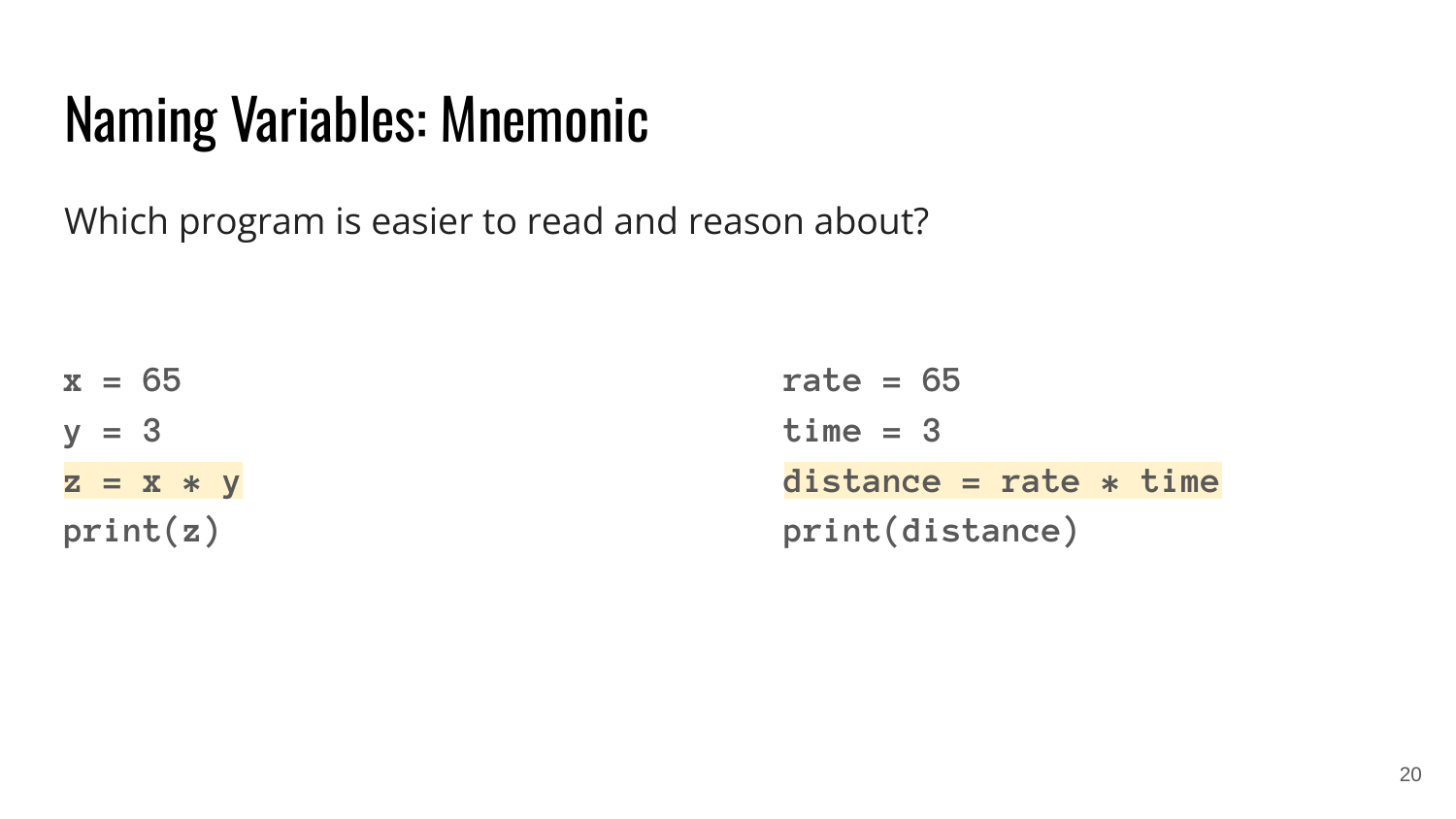

# Naming Variables: Mnemonic
Which program is easier to read and reason about?
x = 65
y = 3
z = x * y
print(z)
rate = 65
time = 3
distance = rate * time
print(distance)
20